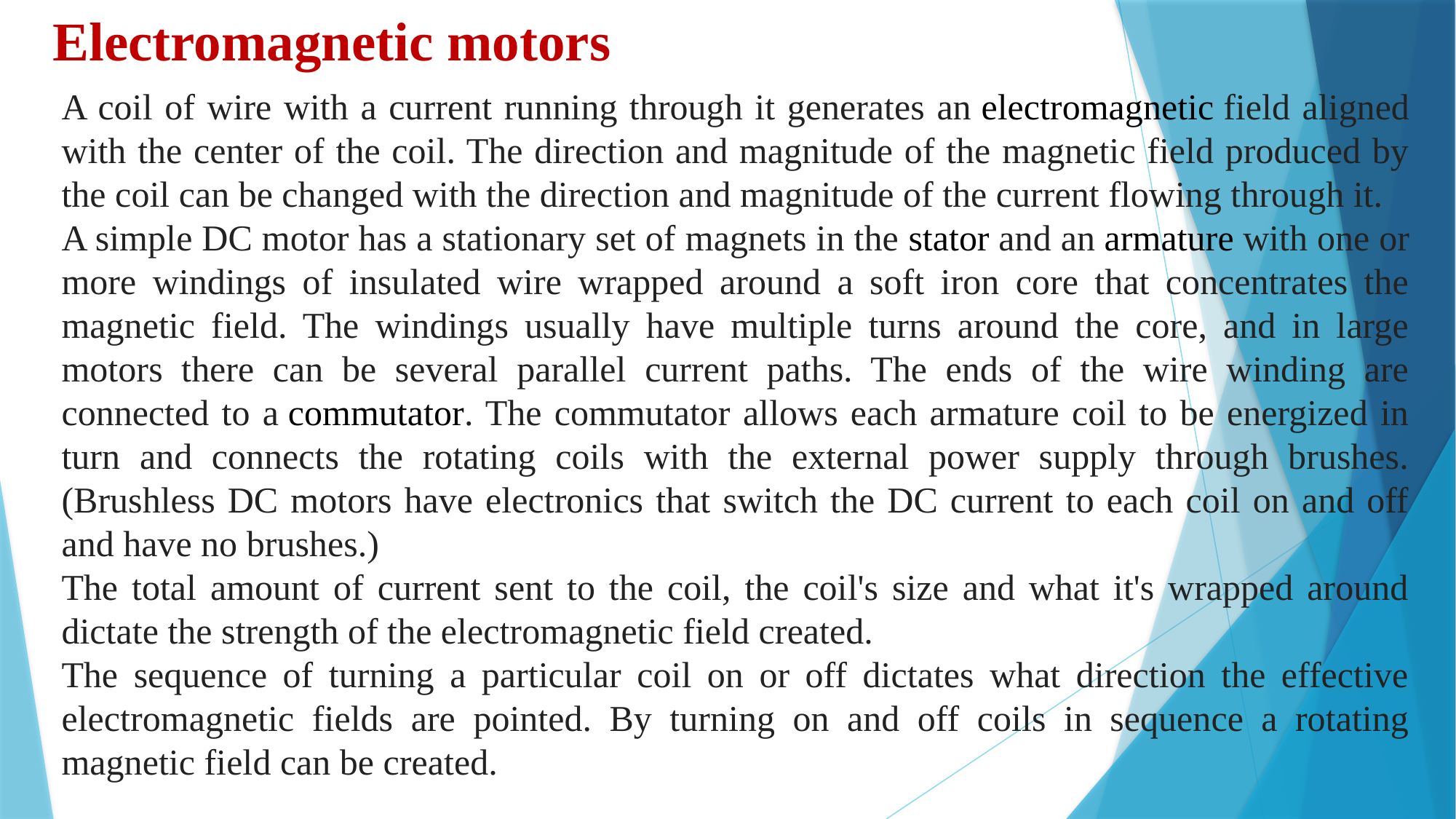

Electromagnetic motors
A coil of wire with a current running through it generates an electromagnetic field aligned with the center of the coil. The direction and magnitude of the magnetic field produced by the coil can be changed with the direction and magnitude of the current flowing through it.
A simple DC motor has a stationary set of magnets in the stator and an armature with one or more windings of insulated wire wrapped around a soft iron core that concentrates the magnetic field. The windings usually have multiple turns around the core, and in large motors there can be several parallel current paths. The ends of the wire winding are connected to a commutator. The commutator allows each armature coil to be energized in turn and connects the rotating coils with the external power supply through brushes. (Brushless DC motors have electronics that switch the DC current to each coil on and off and have no brushes.)
The total amount of current sent to the coil, the coil's size and what it's wrapped around dictate the strength of the electromagnetic field created.
The sequence of turning a particular coil on or off dictates what direction the effective electromagnetic fields are pointed. By turning on and off coils in sequence a rotating magnetic field can be created.